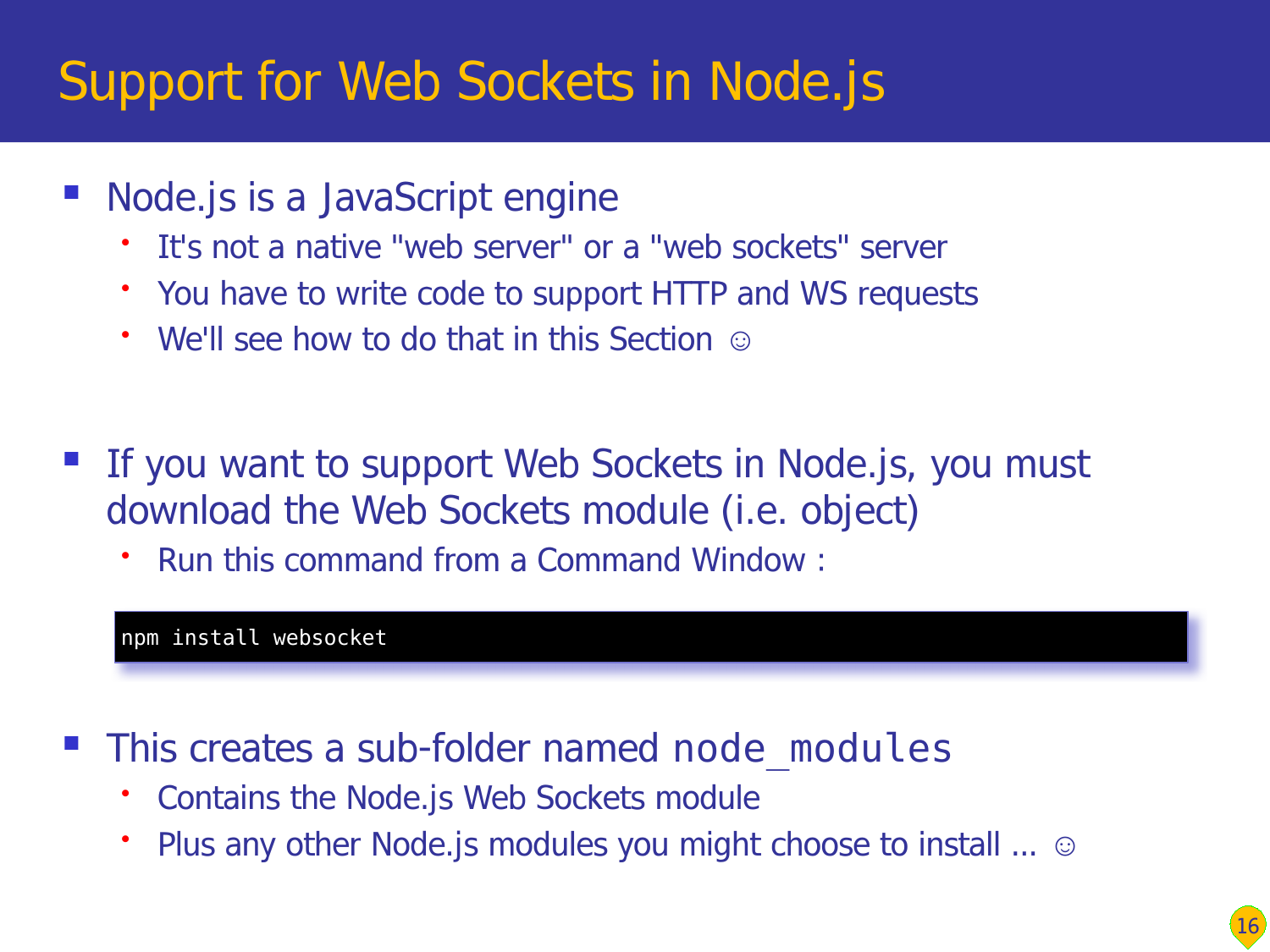

# Support for Web Sockets in Node.js
Node.js is a JavaScript engine
It's not a native "web server" or a "web sockets" server
You have to write code to support HTTP and WS requests
We'll see how to do that in this Section ☺

If you want to support Web Sockets in Node.js, you must download the Web Sockets module (i.e. object)
Run this command from a Command Window :

This creates a sub-folder named node_modules
Contains the Node.js Web Sockets module
Plus any other Node.js modules you might choose to install … ☺

npm install websocket
16